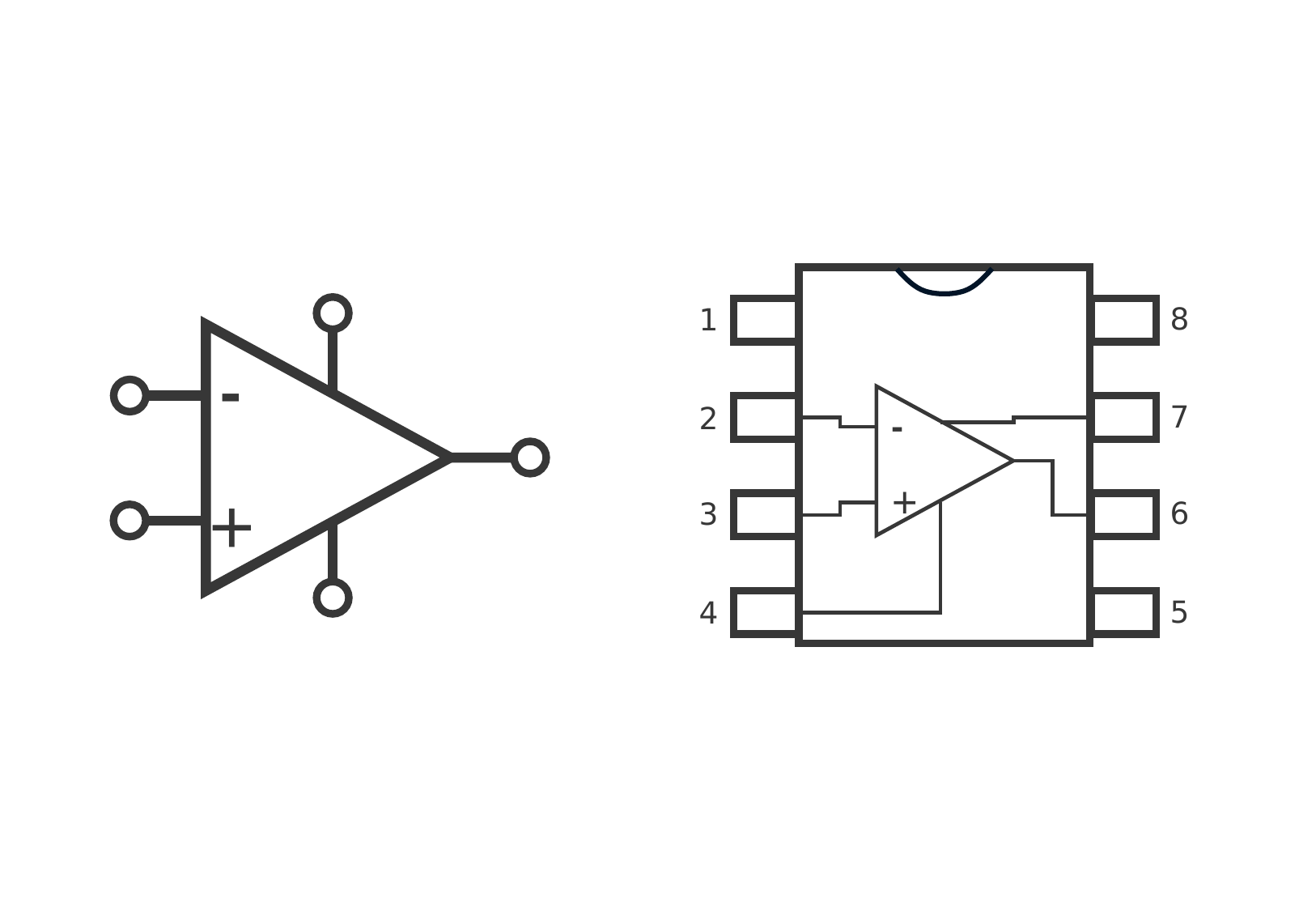

8
1

-
＋
7
2
6
3
5
4

-

＋